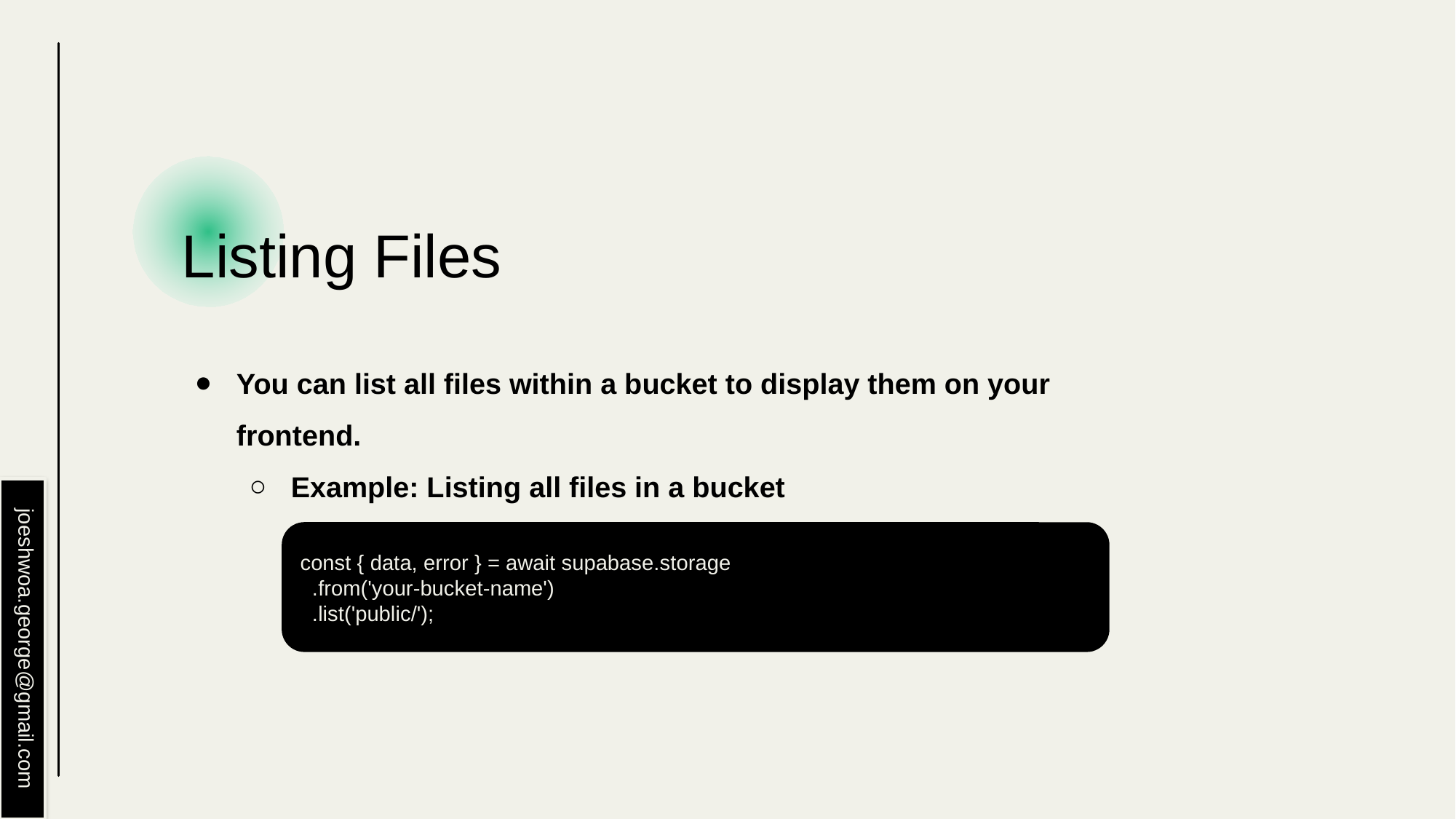

# Listing Files
You can list all files within a bucket to display them on your frontend.
Example: Listing all files in a bucket
const { data, error } = await supabase.storage
  .from('your-bucket-name')
  .list('public/');
joeshwoa.george@gmail.com